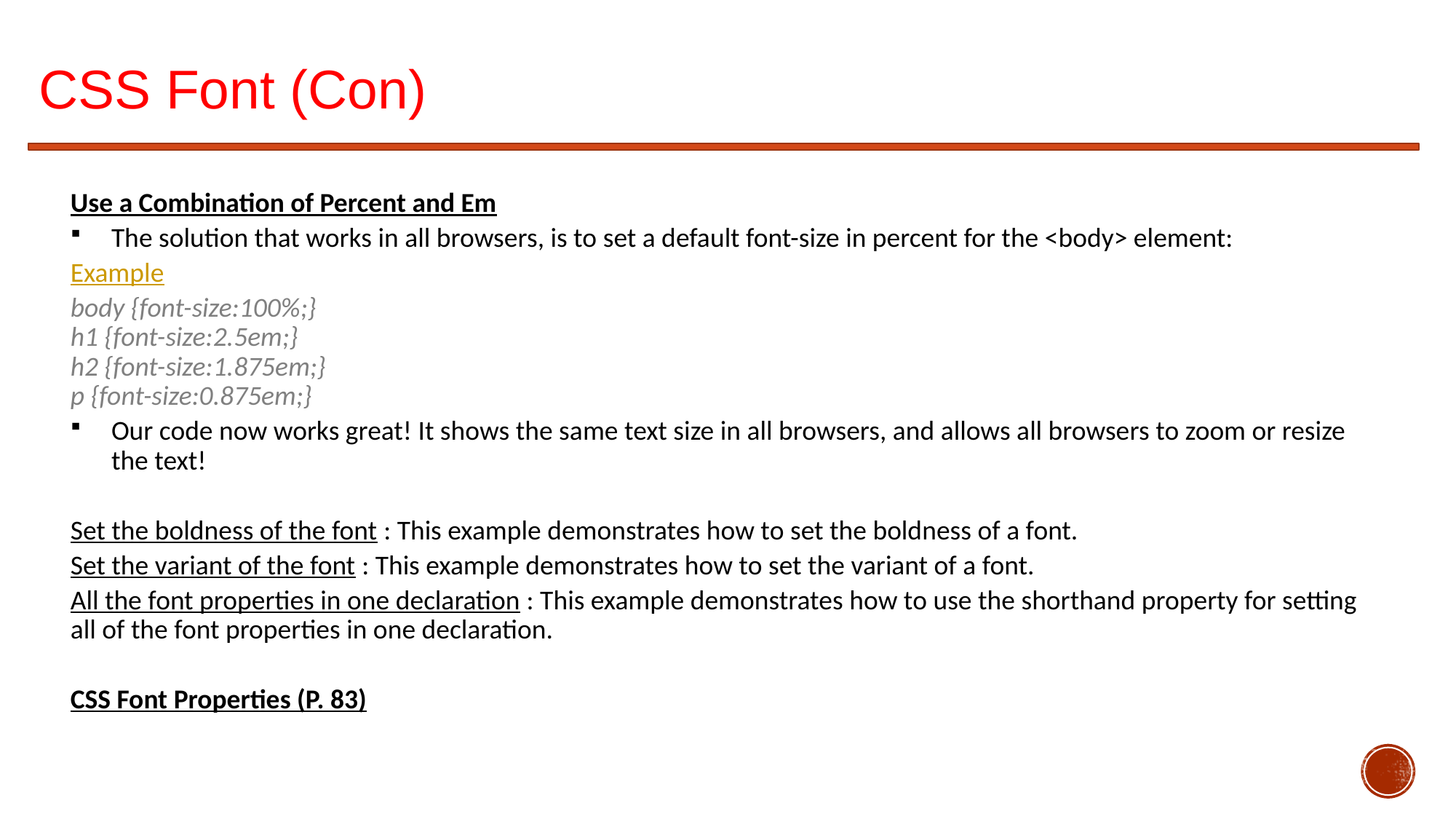

CSS Font (Con)

Use a Combination of Percent and Em
The solution that works in all browsers, is to set a default font-size in percent for the <body> element:
Example
body {font-size:100%;}
h1 {font-size:2.5em;}
h2 {font-size:1.875em;}
p {font-size:0.875em;}
Our code now works great! It shows the same text size in all browsers, and allows all browsers to zoom or resize the text!

Set the boldness of the font : This example demonstrates how to set the boldness of a font.
Set the variant of the font : This example demonstrates how to set the variant of a font.
All the font properties in one declaration : This example demonstrates how to use the shorthand property for setting all of the font properties in one declaration.

CSS Font Properties (P. 83)